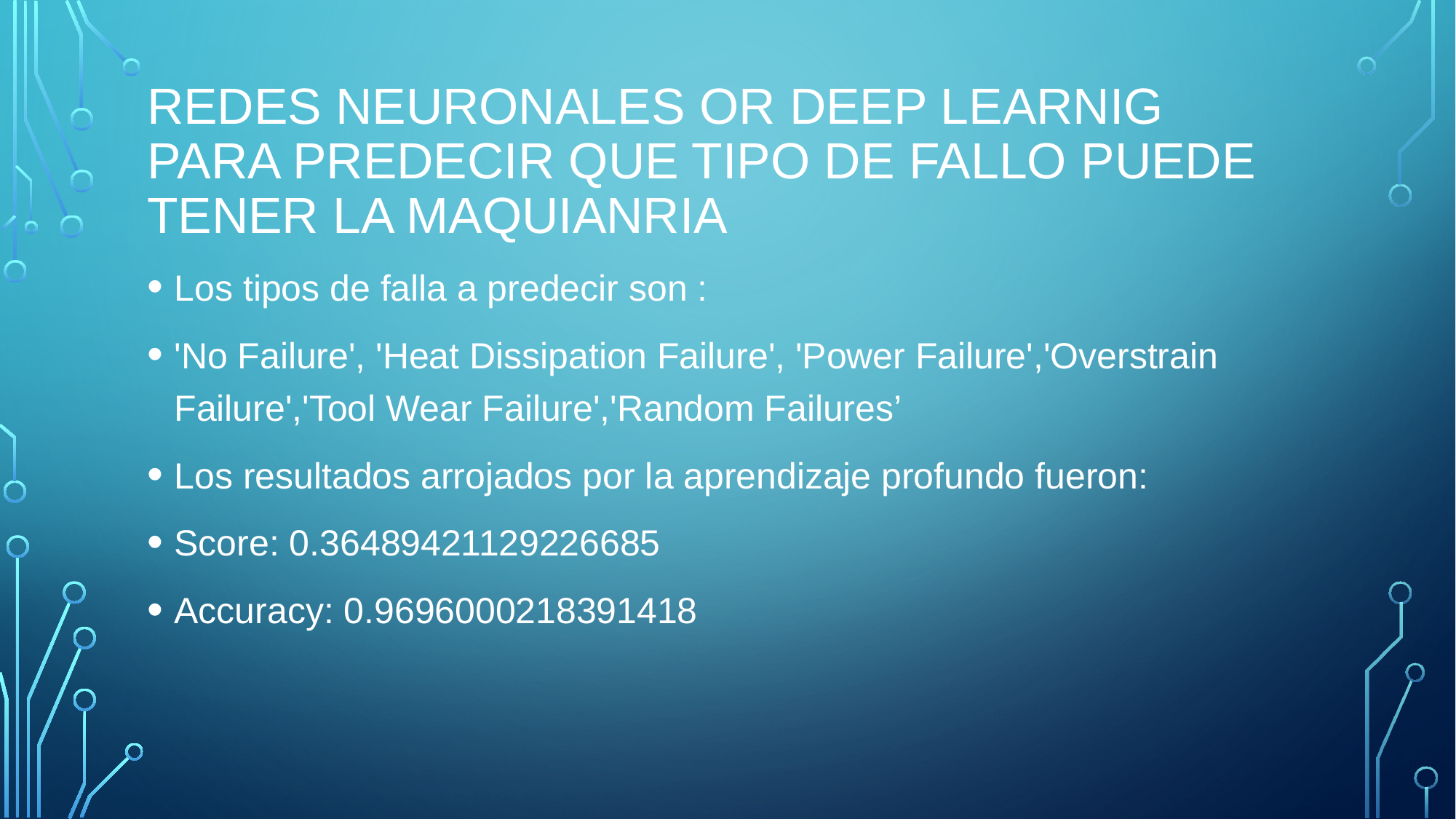

# Redes neuronales or deep learnig para predecir que tipo de fallo puede tener la maquianria
Los tipos de falla a predecir son :
'No Failure', 'Heat Dissipation Failure', 'Power Failure','Overstrain Failure','Tool Wear Failure','Random Failures’
Los resultados arrojados por la aprendizaje profundo fueron:
Score: 0.36489421129226685
Accuracy: 0.9696000218391418